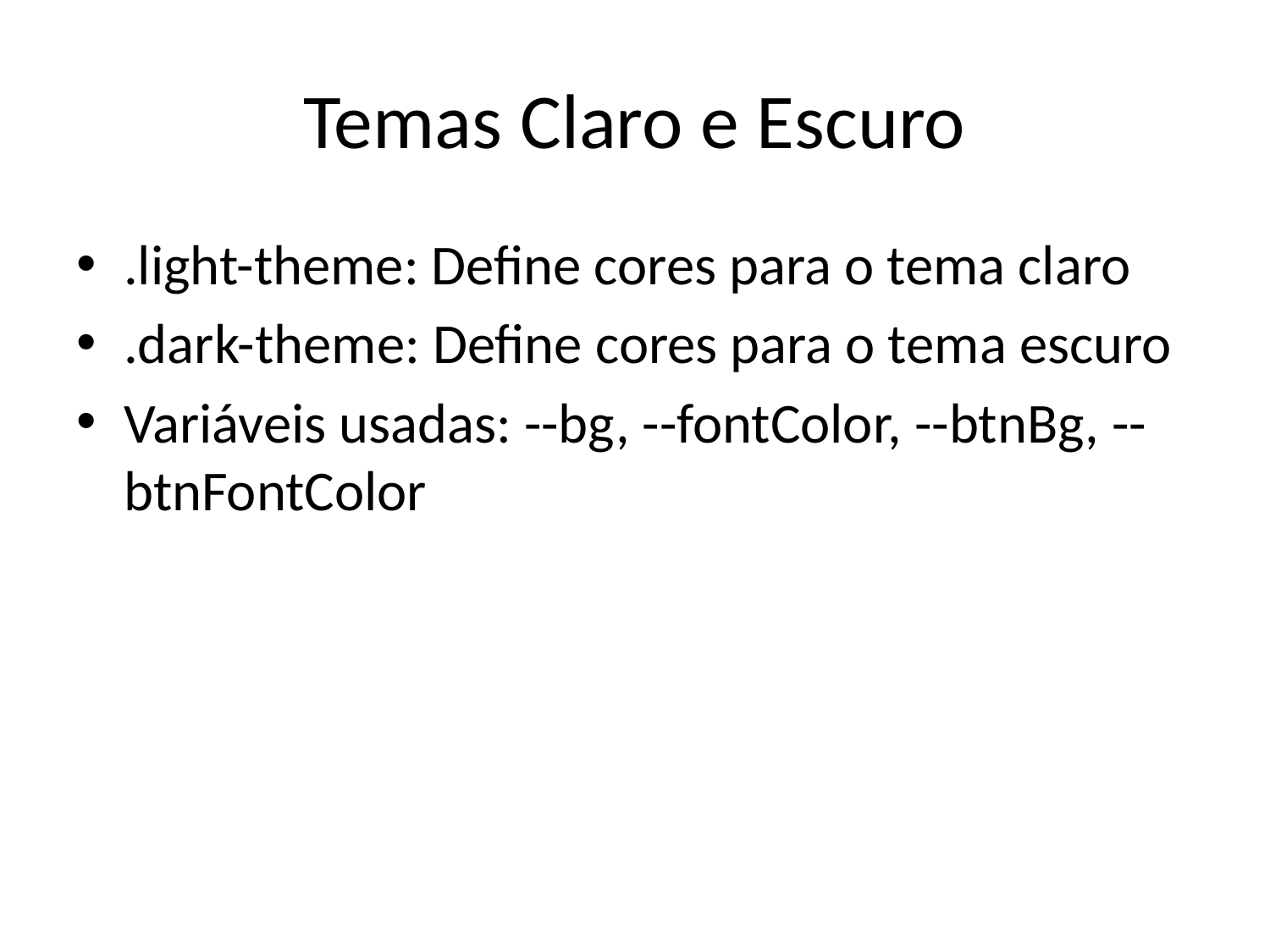

# Temas Claro e Escuro
.light-theme: Define cores para o tema claro
.dark-theme: Define cores para o tema escuro
Variáveis usadas: --bg, --fontColor, --btnBg, --btnFontColor